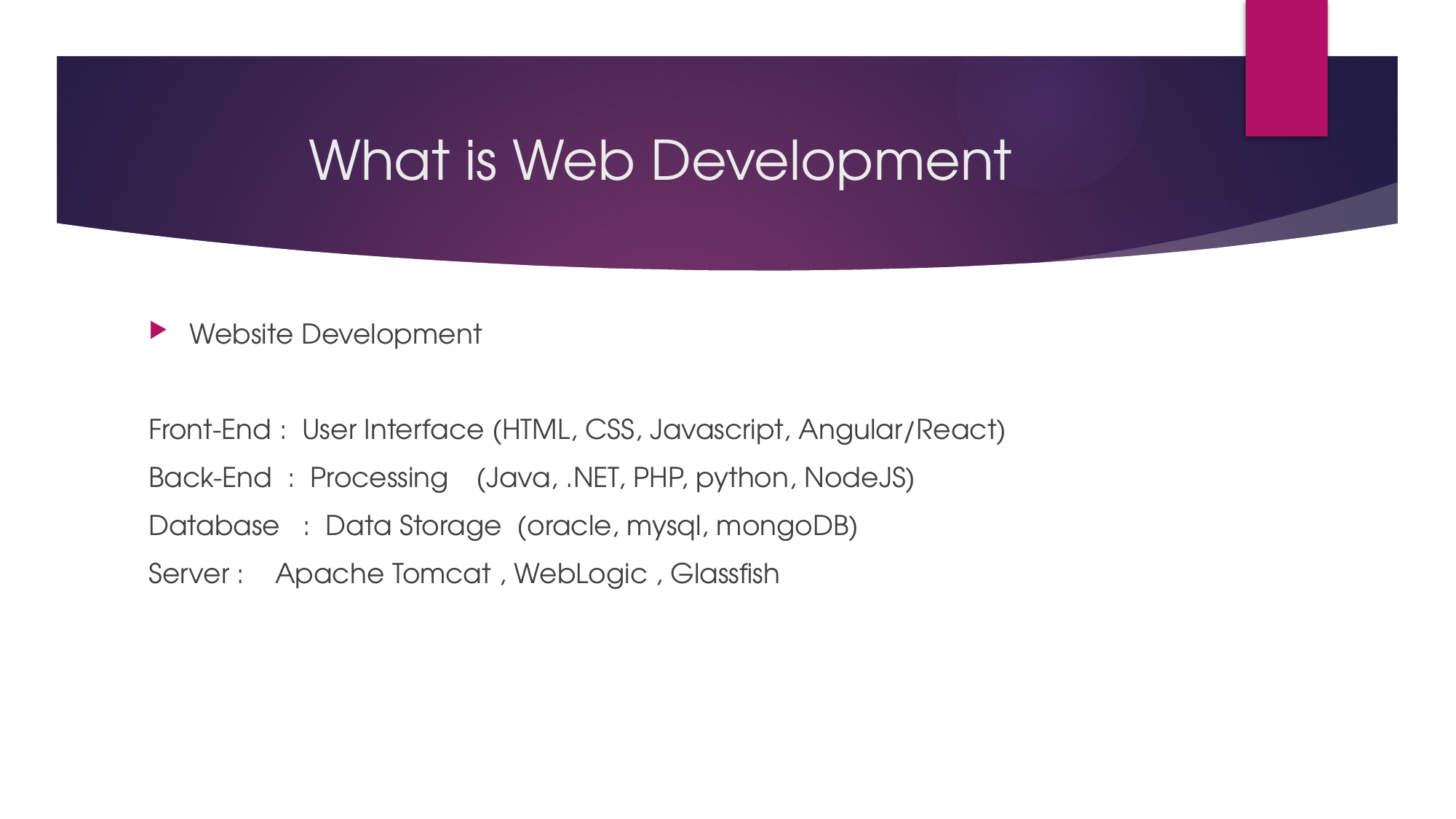

# What is Web Development
Website Development

Front-End :  User Interface (HTML, CSS, Javascript, Angular/React)
Back-End  :  Processing  	(Java, .NET, PHP, python, NodeJS)
Database   :  Data Storage  (oracle, mysql, mongoDB)
Server :    Apache Tomcat , WebLogic , Glassfish